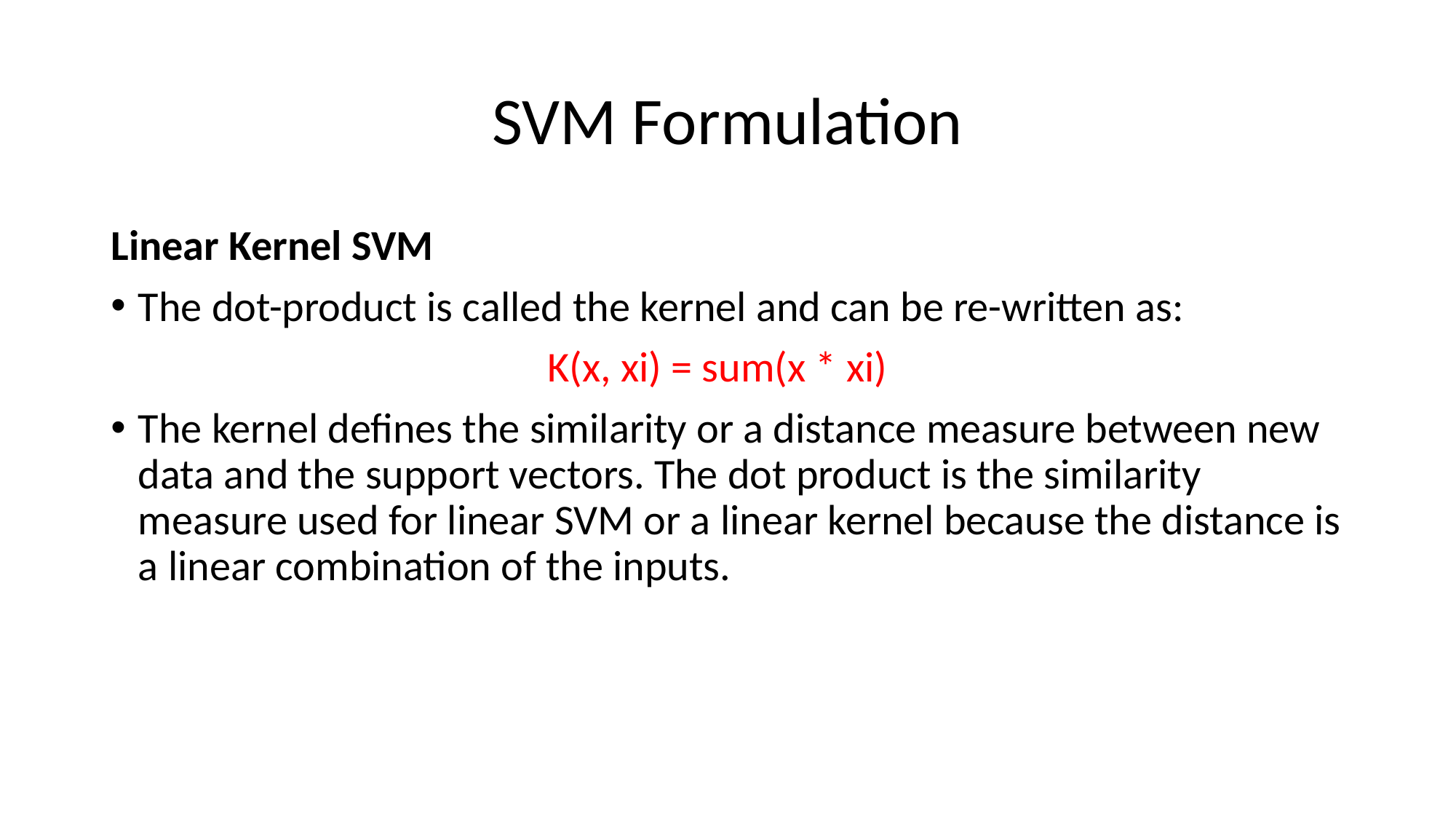

# SVM Formulation
Linear Kernel SVM
The dot-product is called the kernel and can be re-written as:
				K(x, xi) = sum(x * xi)
The kernel defines the similarity or a distance measure between new data and the support vectors. The dot product is the similarity measure used for linear SVM or a linear kernel because the distance is a linear combination of the inputs.